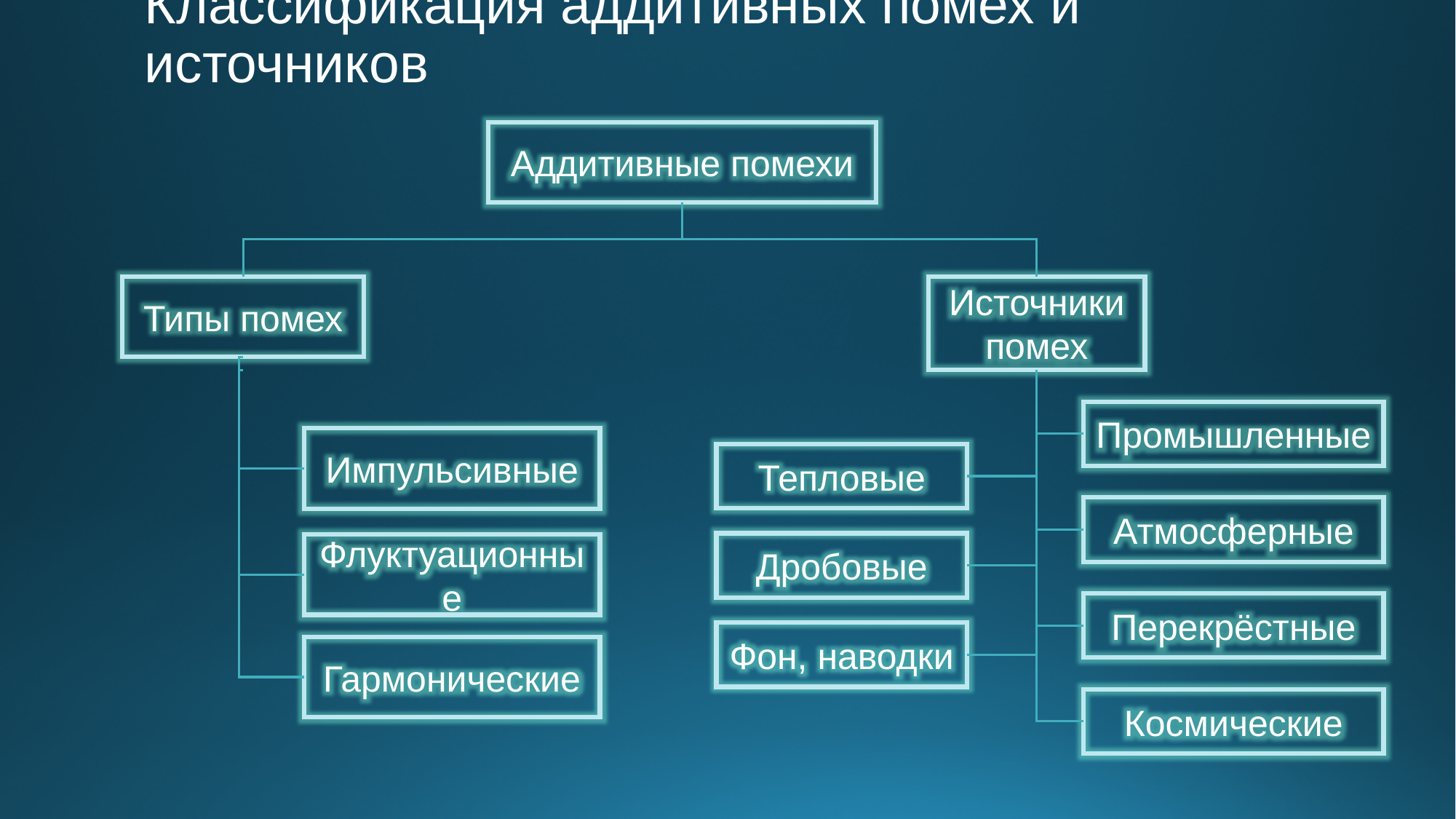

# Классификация аддитивных помех и источников
Аддитивные помехи
Типы помех
Источники помех
Промышленные
Импульсивные
Тепловые
Атмосферные
Дробовые
Флуктуационные
Перекрёстные
Фон, наводки
Гармонические
Космические